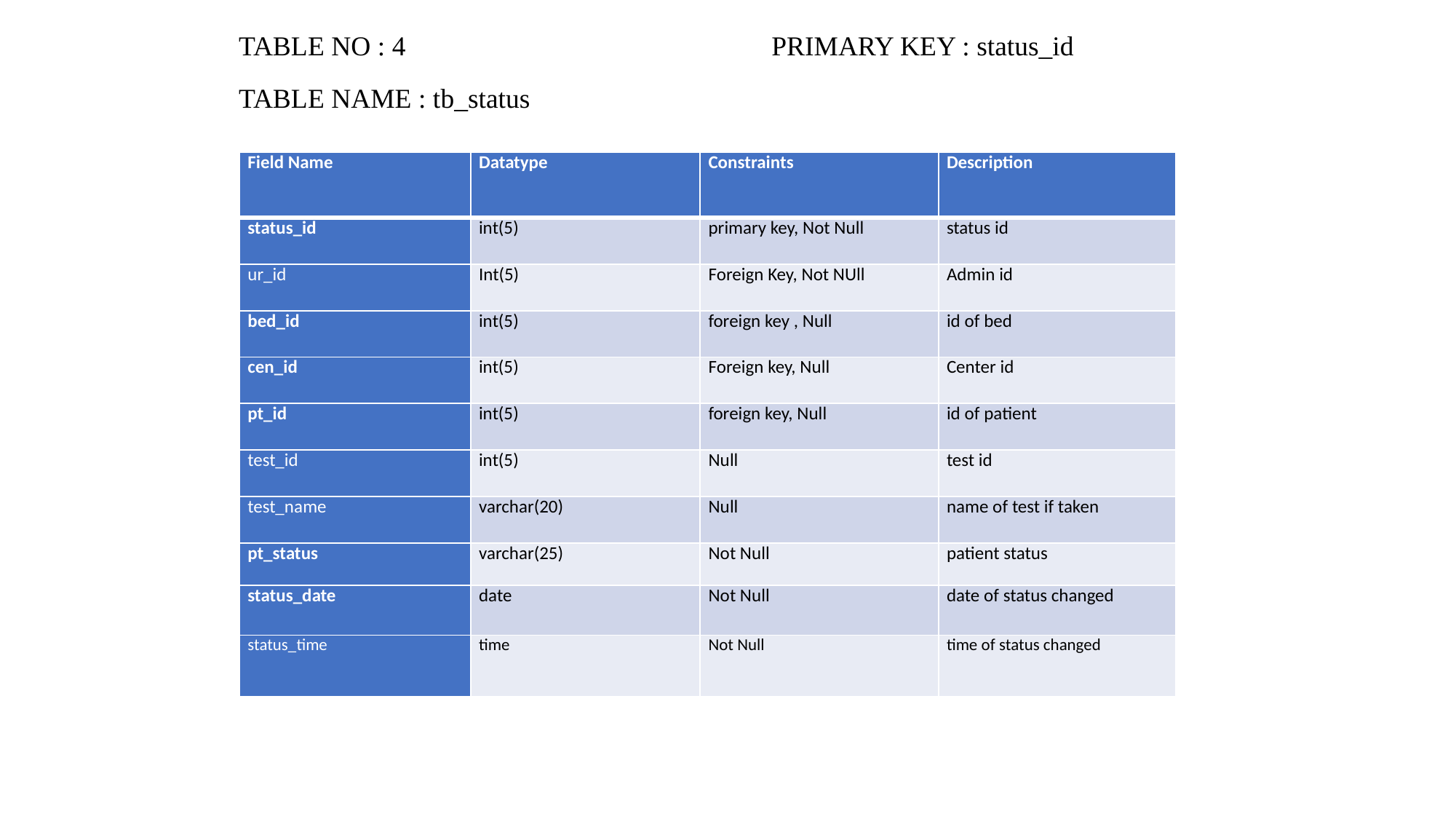

TABLE NO : 4                                                     PRIMARY KEY : status_id
TABLE NAME : tb_status
| Field Name | Datatype | Constraints | Description |
| --- | --- | --- | --- |
| status\_id | int(5) | primary key, Not Null | status id |
| ur\_id | Int(5) | Foreign Key, Not NUll | Admin id |
| bed\_id | int(5) | foreign key , Null | id of bed |
| cen\_id | int(5) | Foreign key, Null | Center id |
| pt\_id | int(5) | foreign key, Null | id of patient |
| test\_id | int(5) | Null | test id |
| test\_name | varchar(20) | Null | name of test if taken |
| pt\_status | varchar(25) | Not Null | patient status |
| status\_date | date | Not Null | date of status changed |
| status\_time | time | Not Null | time of status changed |